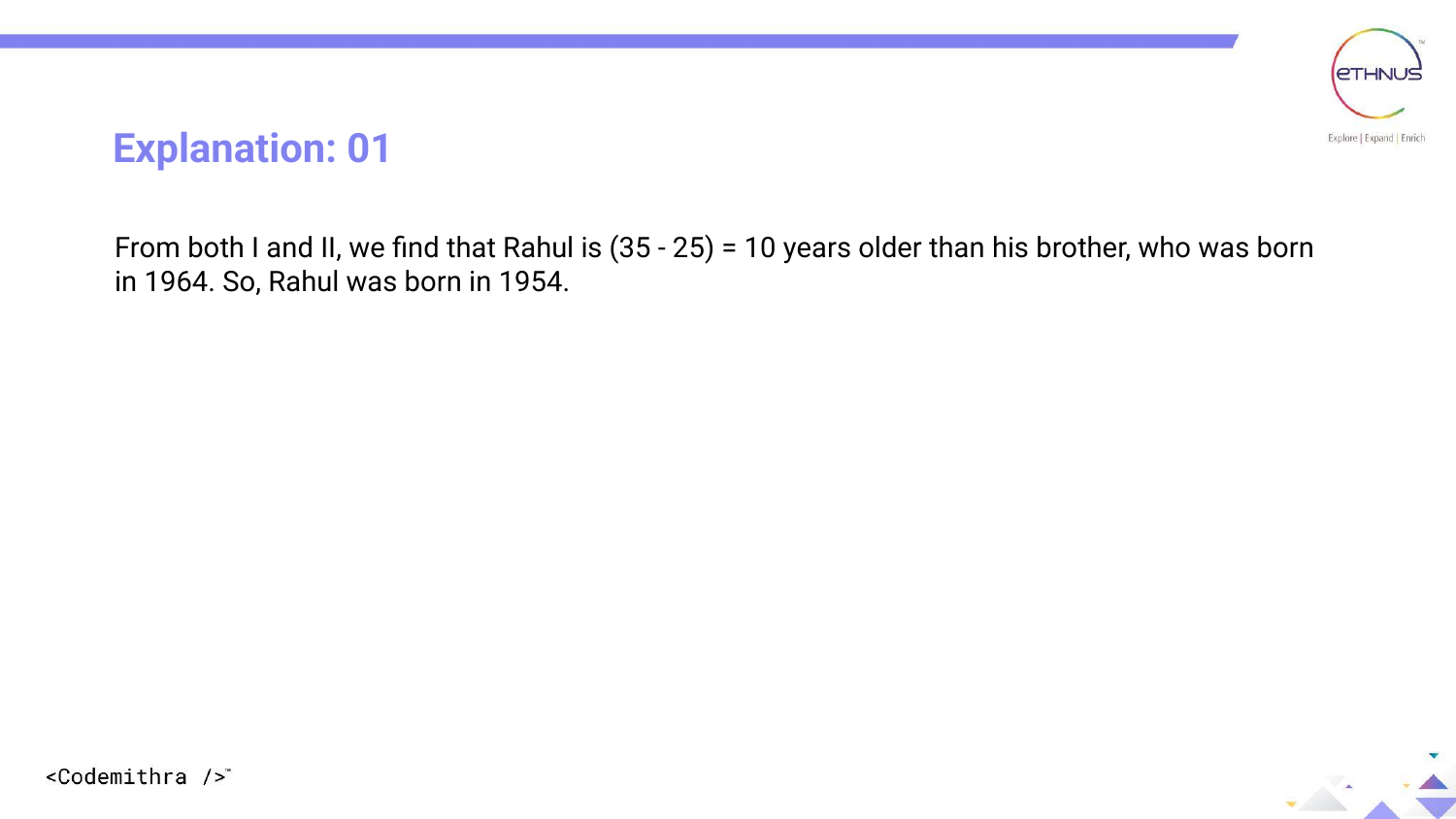

Explanation: 01
From both I and II, we find that Rahul is (35 - 25) = 10 years older than his brother, who was born in 1964. So, Rahul was born in 1954.